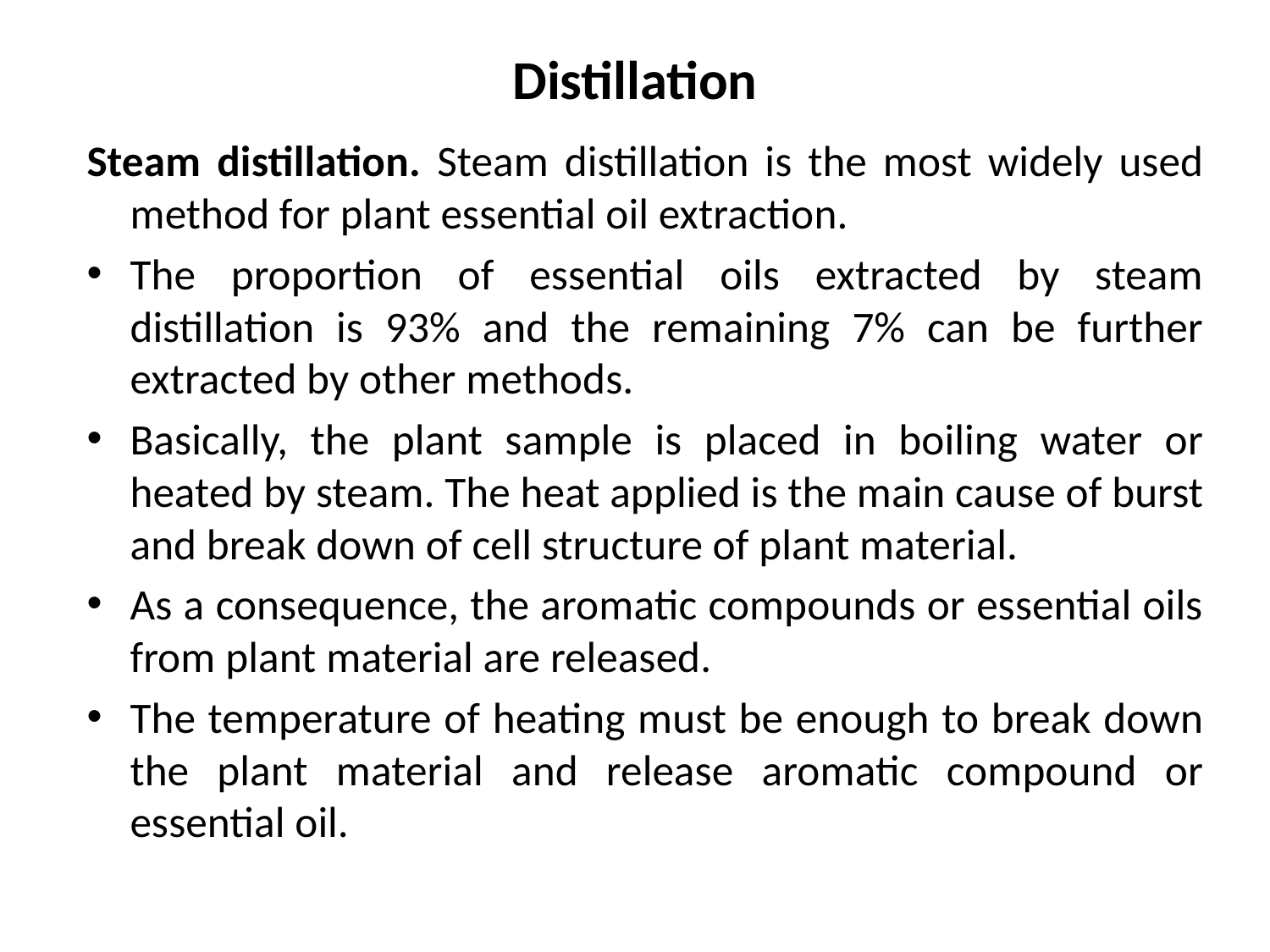

# Distillation
Steam distillation. Steam distillation is the most widely used method for plant essential oil extraction.
The proportion of essential oils extracted by steam distillation is 93% and the remaining 7% can be further extracted by other methods.
Basically, the plant sample is placed in boiling water or heated by steam. The heat applied is the main cause of burst and break down of cell structure of plant material.
As a consequence, the aromatic compounds or essential oils from plant material are released.
The temperature of heating must be enough to break down the plant material and release aromatic compound or essential oil.